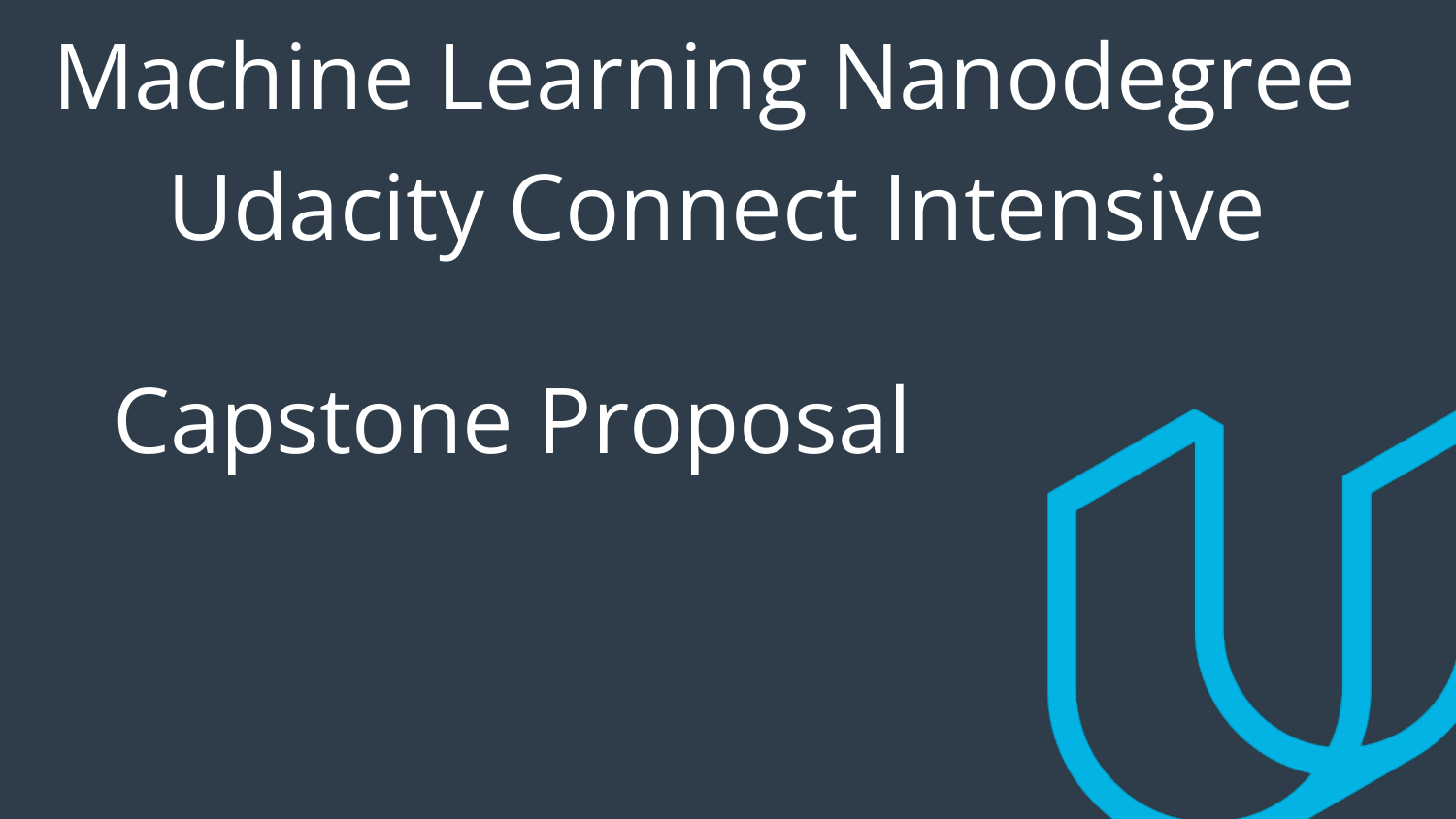

# Machine Learning Nanodegree Udacity Connect Intensive
Capstone Proposal